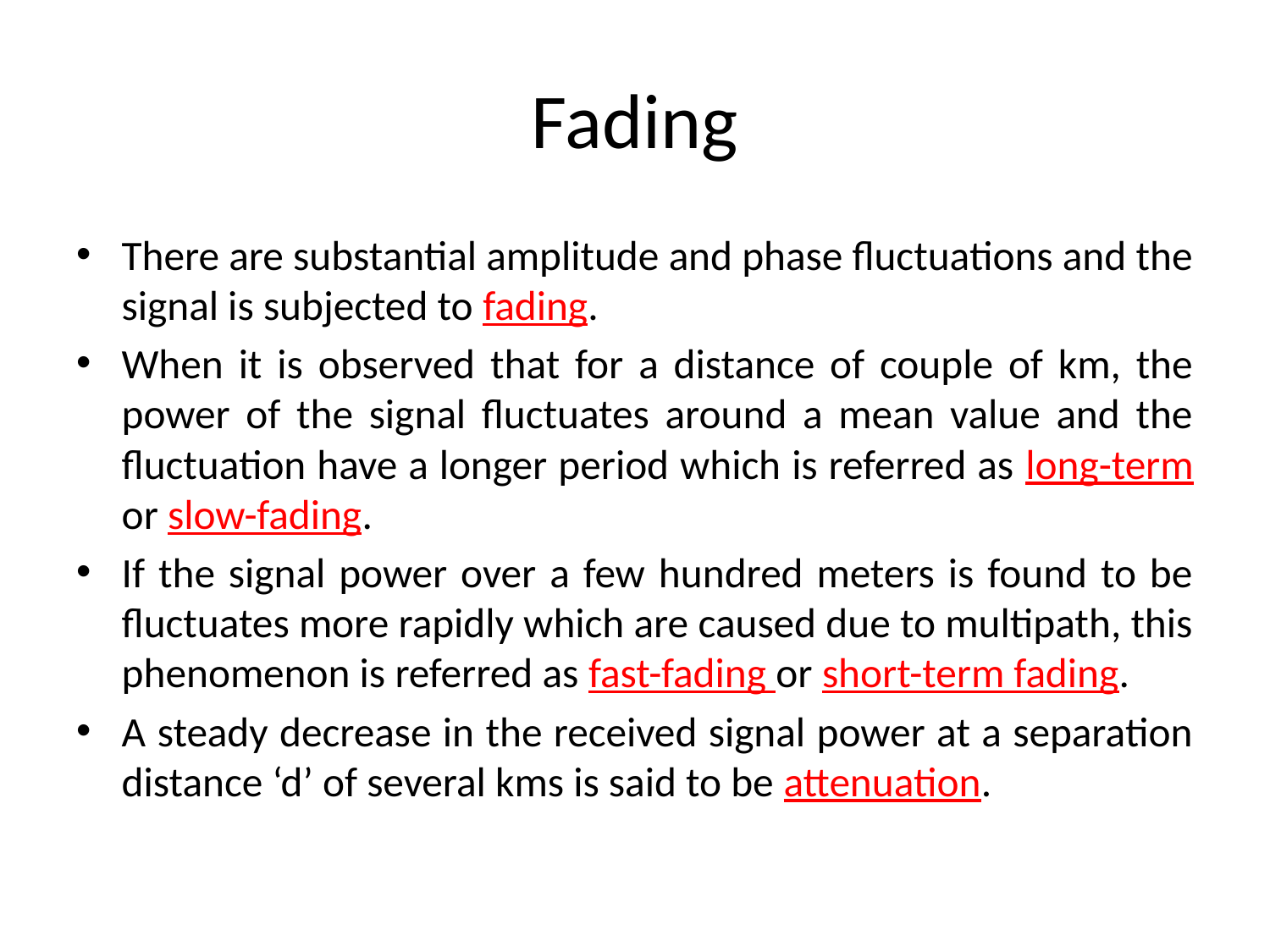

# Fading
There are substantial amplitude and phase fluctuations and the signal is subjected to fading.
When it is observed that for a distance of couple of km, the power of the signal fluctuates around a mean value and the fluctuation have a longer period which is referred as long-term or slow-fading.
If the signal power over a few hundred meters is found to be fluctuates more rapidly which are caused due to multipath, this phenomenon is referred as fast-fading or short-term fading.
A steady decrease in the received signal power at a separation distance ‘d’ of several kms is said to be attenuation.